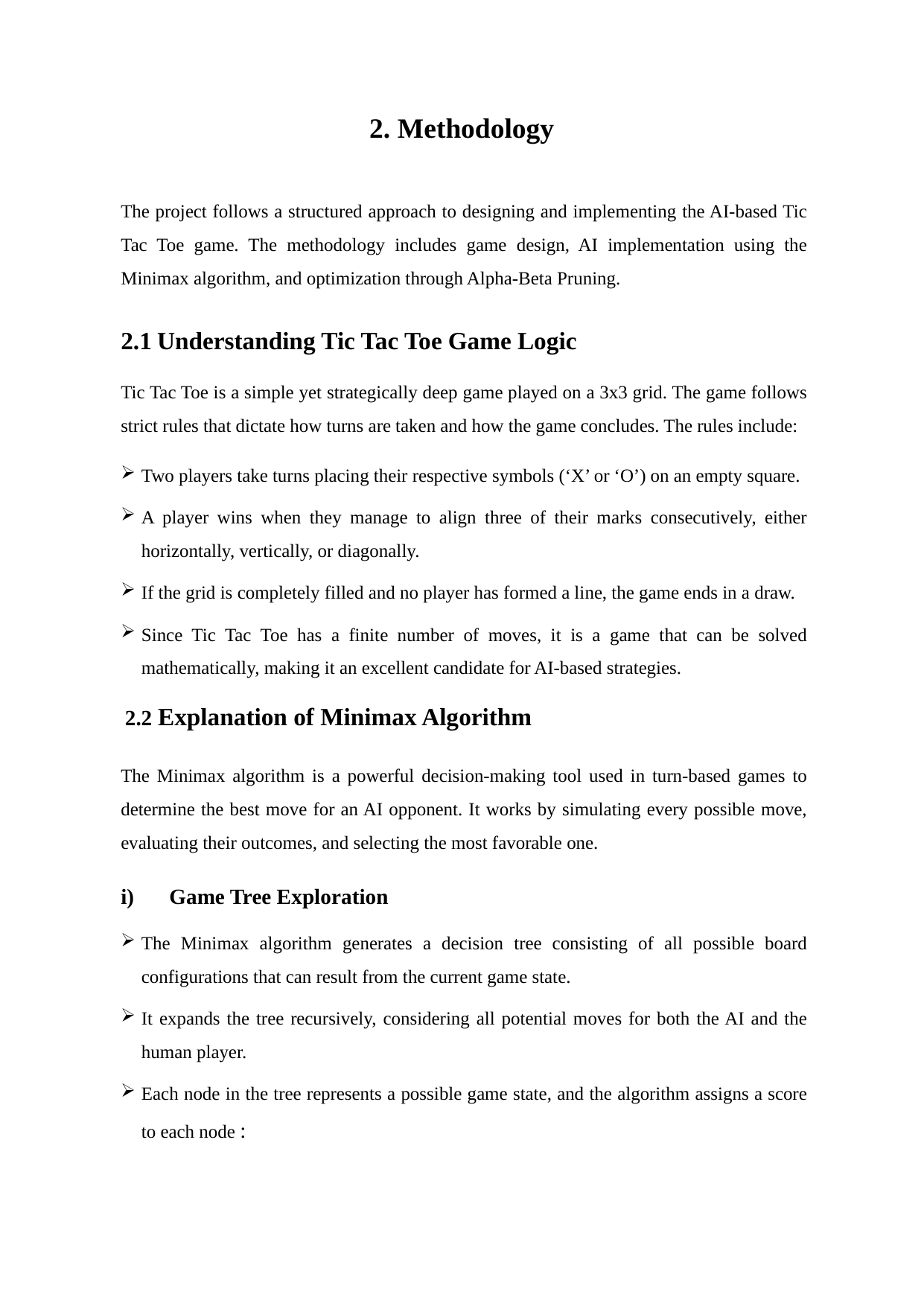

2. Methodology
The project follows a structured approach to designing and implementing the AI-based Tic Tac Toe game. The methodology includes game design, AI implementation using the Minimax algorithm, and optimization through Alpha-Beta Pruning.

2.1 Understanding Tic Tac Toe Game Logic

Tic Tac Toe is a simple yet strategically deep game played on a 3x3 grid. The game follows strict rules that dictate how turns are taken and how the game concludes. The rules include:

Two players take turns placing their respective symbols (‘X’ or ‘O’) on an empty square.

A player wins when they manage to align three of their marks consecutively, either horizontally, vertically, or diagonally.

If the grid is completely filled and no player has formed a line, the game ends in a draw.

Since Tic Tac Toe has a finite number of moves, it is a game that can be solved mathematically, making it an excellent candidate for AI-based strategies.
 2.2 Explanation of Minimax Algorithm

The Minimax algorithm is a powerful decision-making tool used in turn-based games to determine the best move for an AI opponent. It works by simulating every possible move, evaluating their outcomes, and selecting the most favorable one.

Game Tree Exploration

The Minimax algorithm generates a decision tree consisting of all possible board configurations that can result from the current game state.

It expands the tree recursively, considering all potential moves for both the AI and the human player.

Each node in the tree represents a possible game state, and the algorithm assigns a score to each node :